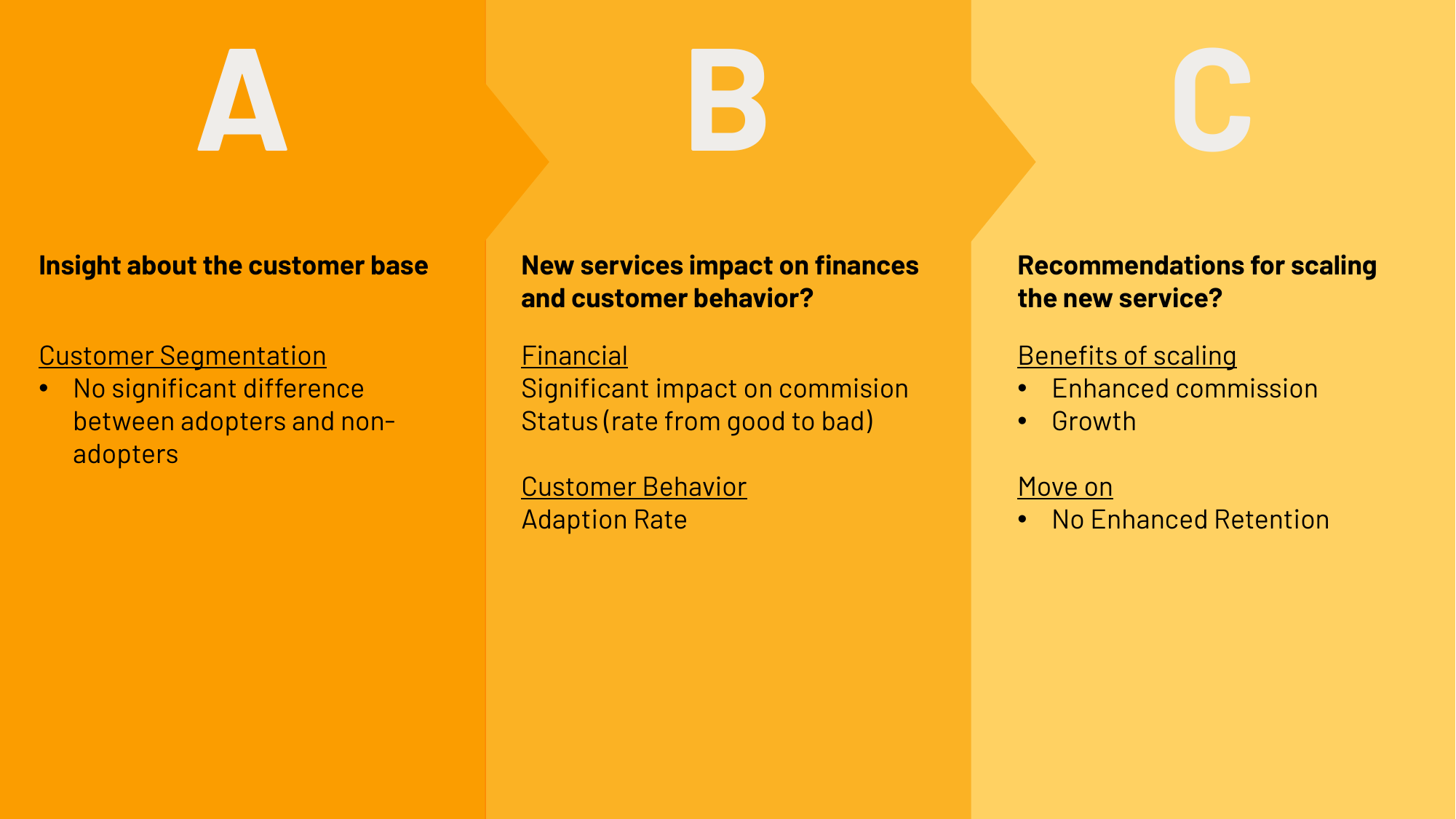

A

B

C

New services impact on finances and customer behavior?
Recommendations for scaling the new service?
Insight about the customer base
Customer Segmentation
No significant difference between adopters and non-adopters
Financial
Significant impact on commision
Status (rate from good to bad)

Customer Behavior
Adaption Rate

Benefits of scaling
Enhanced commission
Growth

Move on
No Enhanced Retention